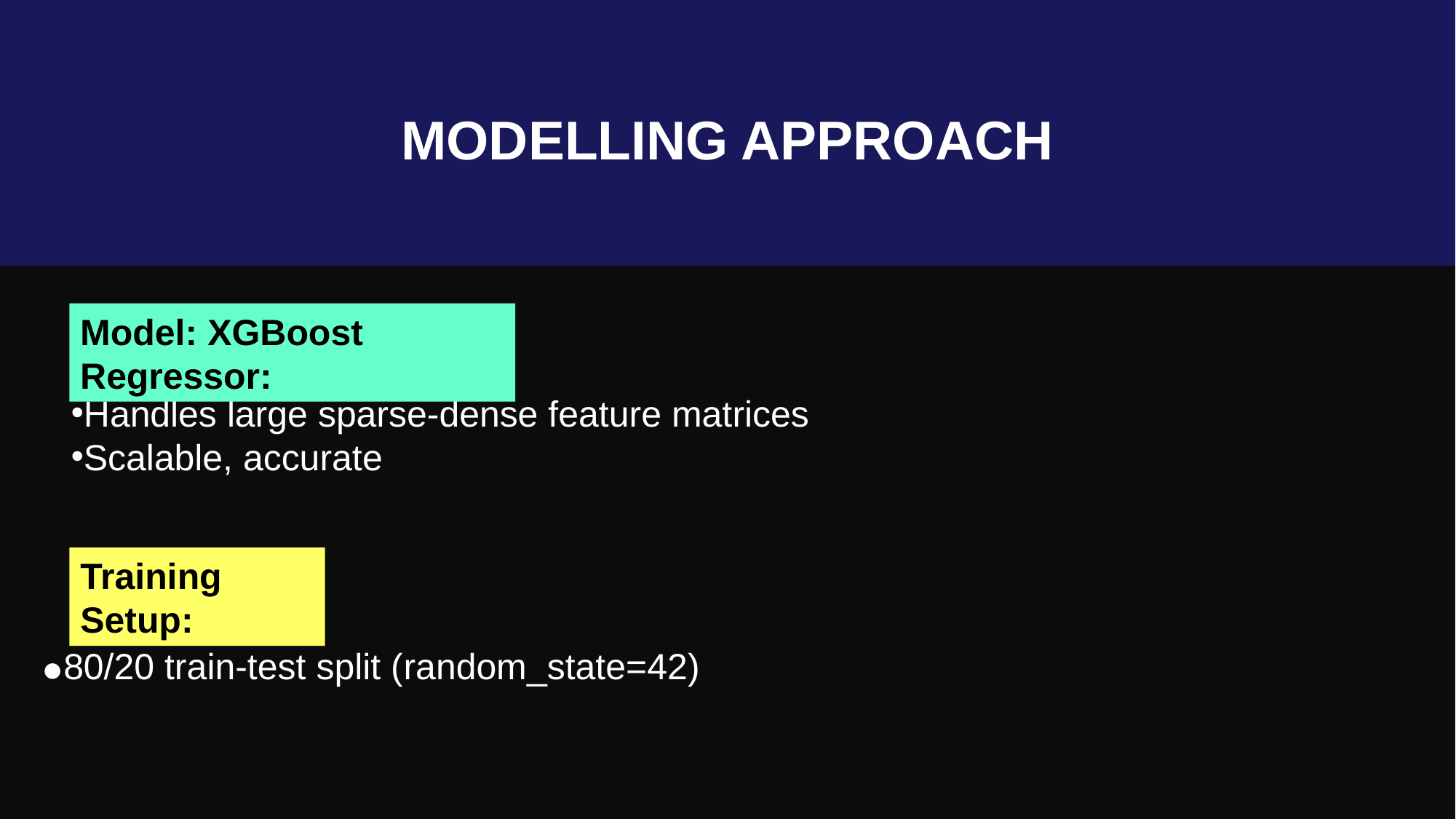

# MODELLING APPROACH
Model: XGBoost Regressor:
Handles large sparse-dense feature matrices
Scalable, accurate
Training Setup:
80/20 train-test split (random_state=42)